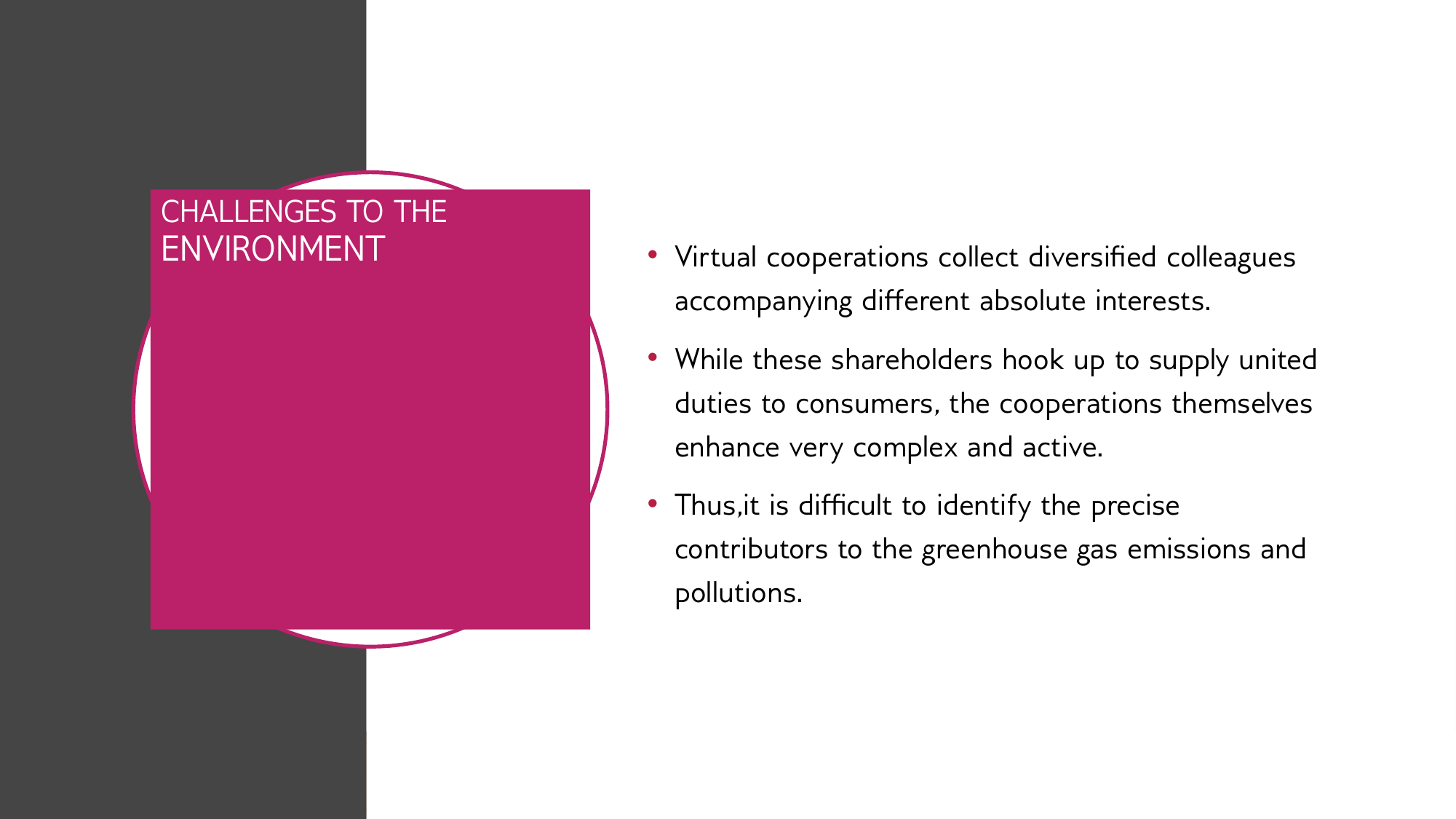

Virtual cooperations collect diversified colleagues accompanying different absolute interests.
While these shareholders hook up to supply united duties to consumers, the cooperations themselves enhance very complex and active.
Thus,it is difficult to identify the precise contributors to the greenhouse gas emissions and pollutions.

# Challenges to the environment